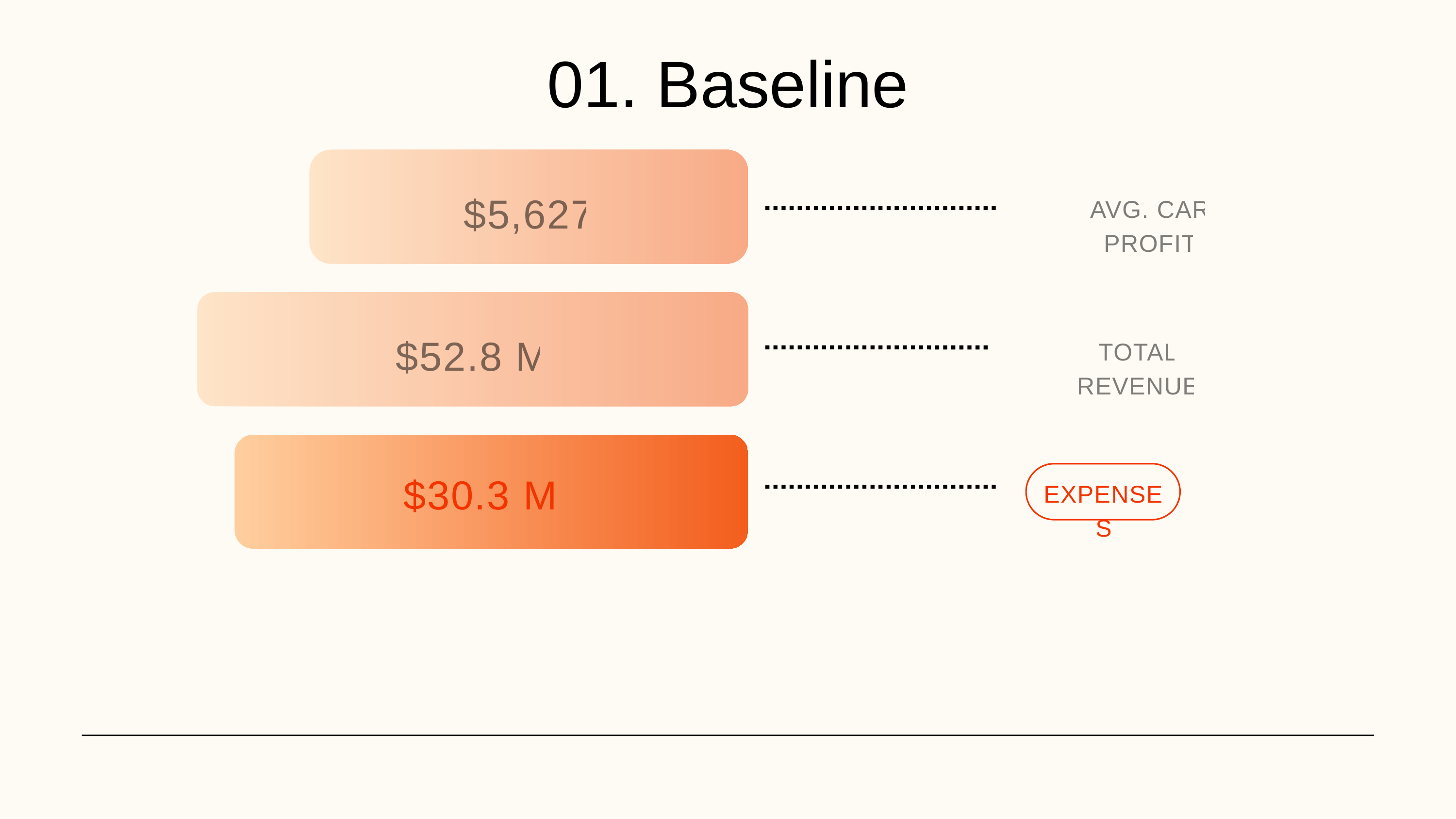

01. Baseline

$5,627
AVG. CAR PROFIT

$52.8 M
TOTAL REVENUE

$30.3 M

EXPENSES